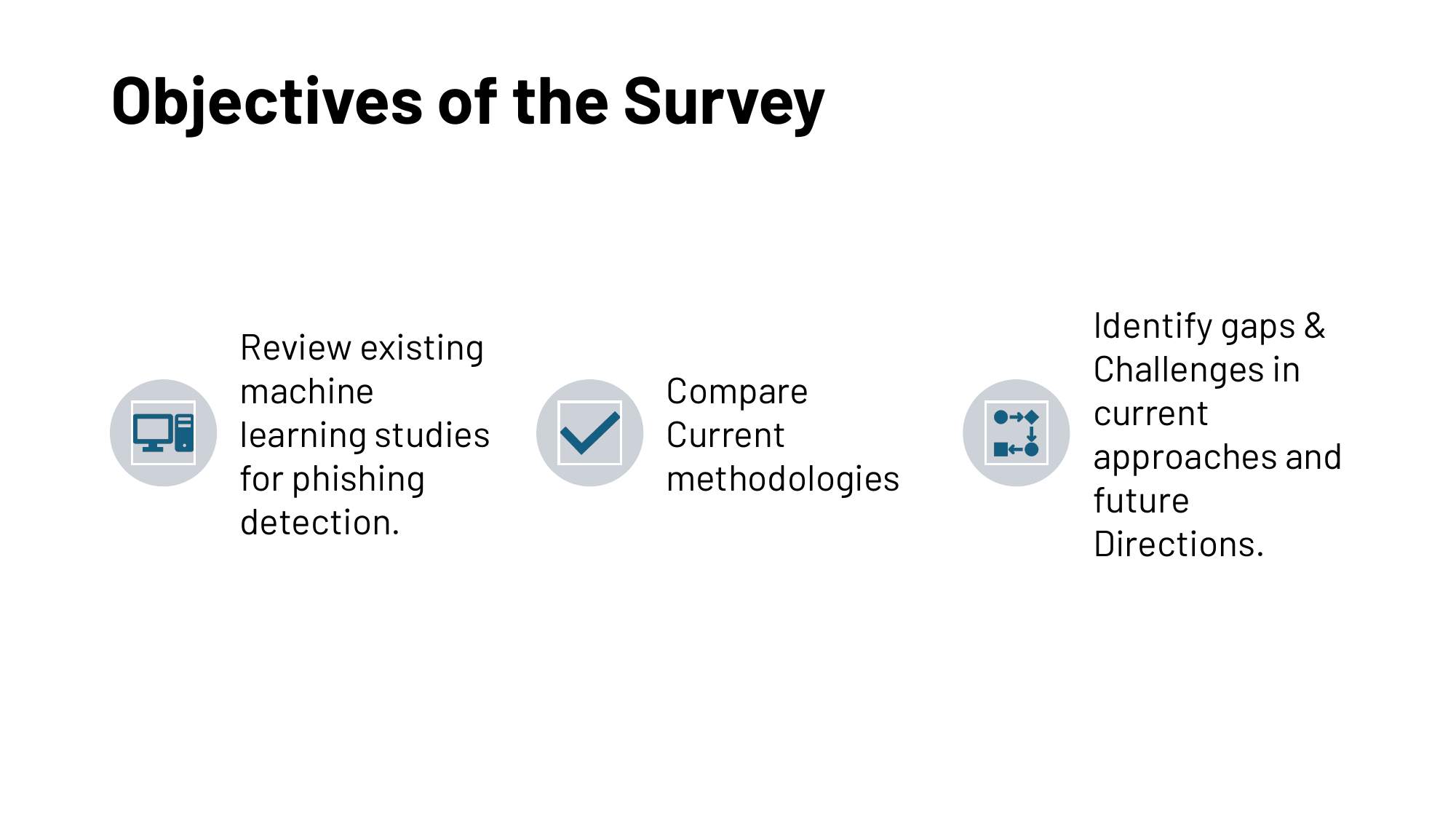

# Objectives of the Survey
Review existing machine learning studies for phishing detection.
Compare Current methodologies
Identify gaps & Challenges in current approaches and future Directions.